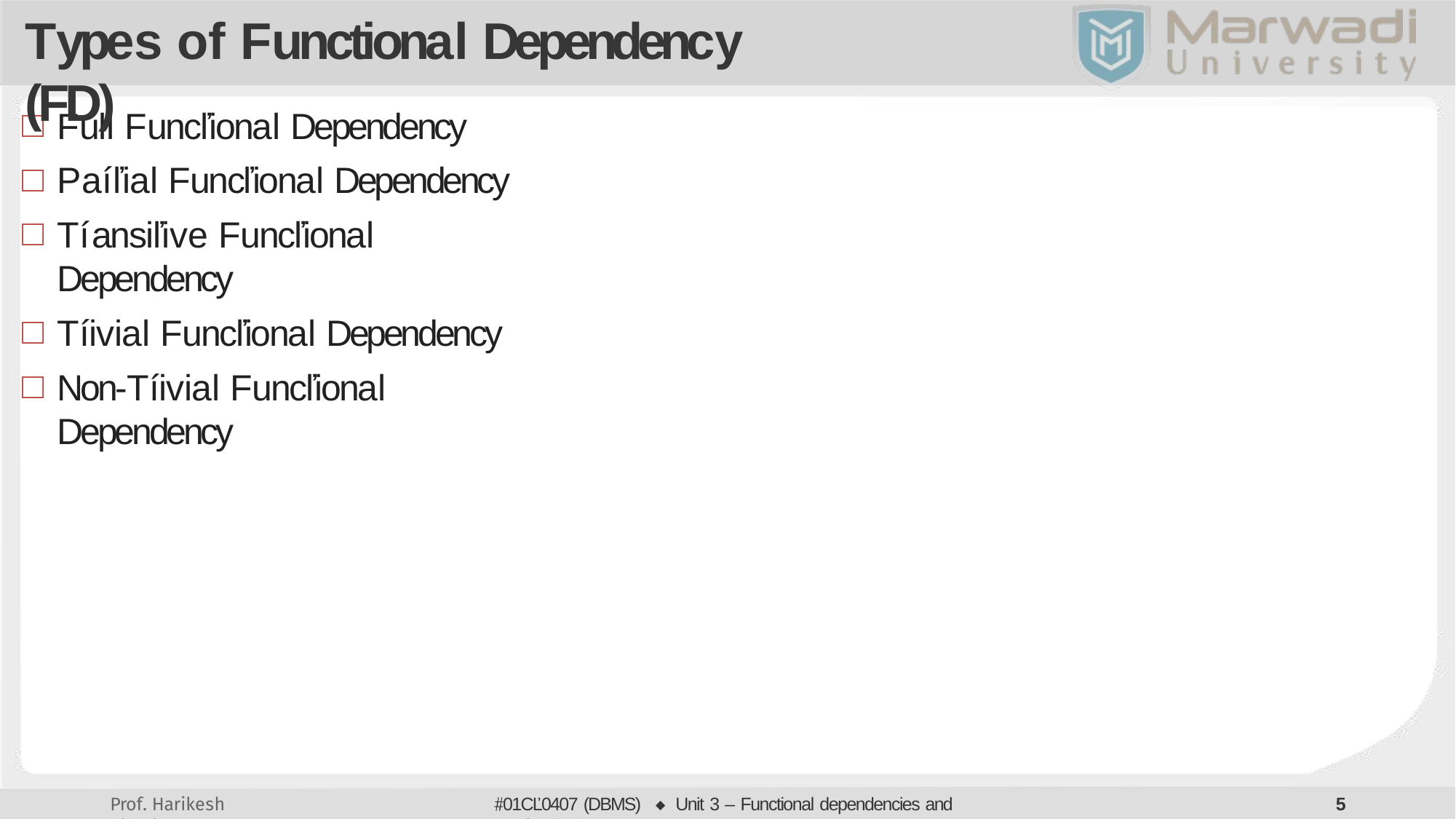

# Types of Functional Dependency (FD)
Full Funcľional Dependency
Paíľial Funcľional Dependency
Tíansiľive Funcľional Dependency
Tíivial Funcľional Dependency
Non-Tíivial Funcľional Dependency
01CĽ0407 (DBMS)  ⬥ Unit 3 – Functional dependencies and Noímalization
5
Prof. Harikesh Chauhan